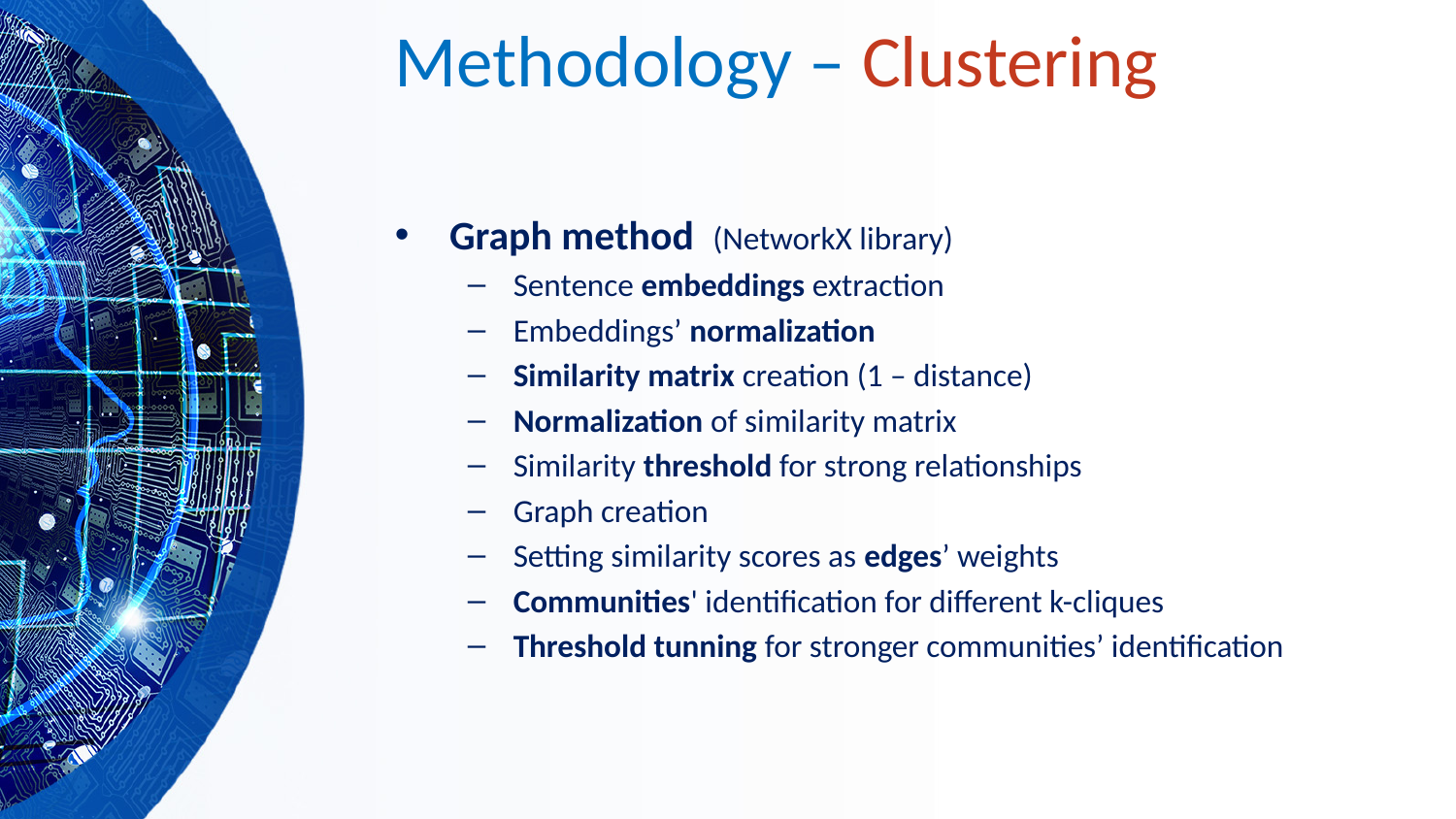

# Methodology – Clustering
Graph method  (NetworkX library)
Sentence embeddings extraction
Embeddings’ normalization
Similarity matrix creation (1 – distance)
Normalization of similarity matrix
Similarity threshold for strong relationships
Graph creation
Setting similarity scores as edges’ weights
Communities' identification for different k-cliques
Threshold tunning for stronger communities’ identification